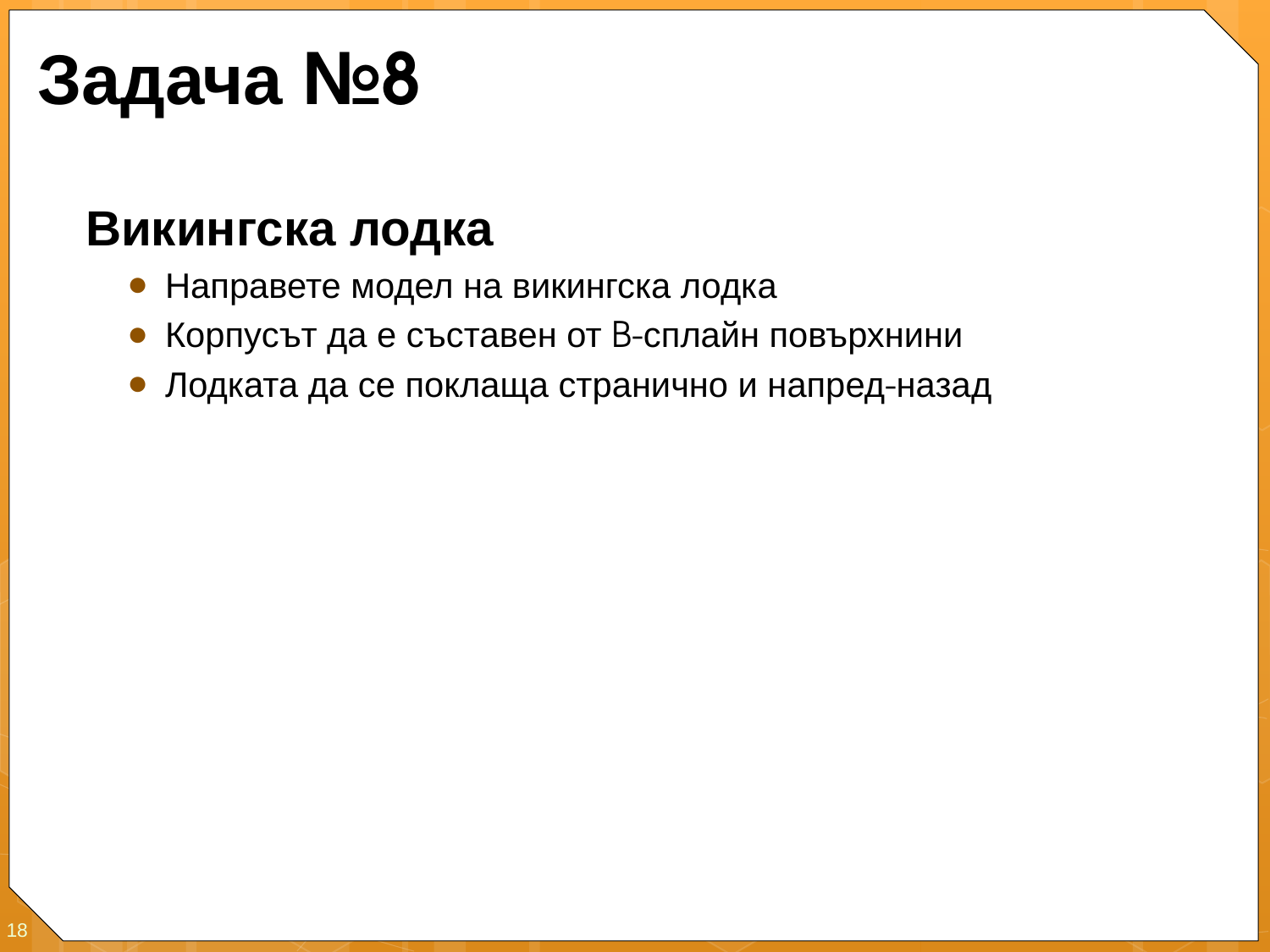

# Задача №8
Викингска лодка
Направете модел на викингска лодка
Корпусът да е съставен от B-сплайн повърхнини
Лодката да се поклаща странично и напред-назад